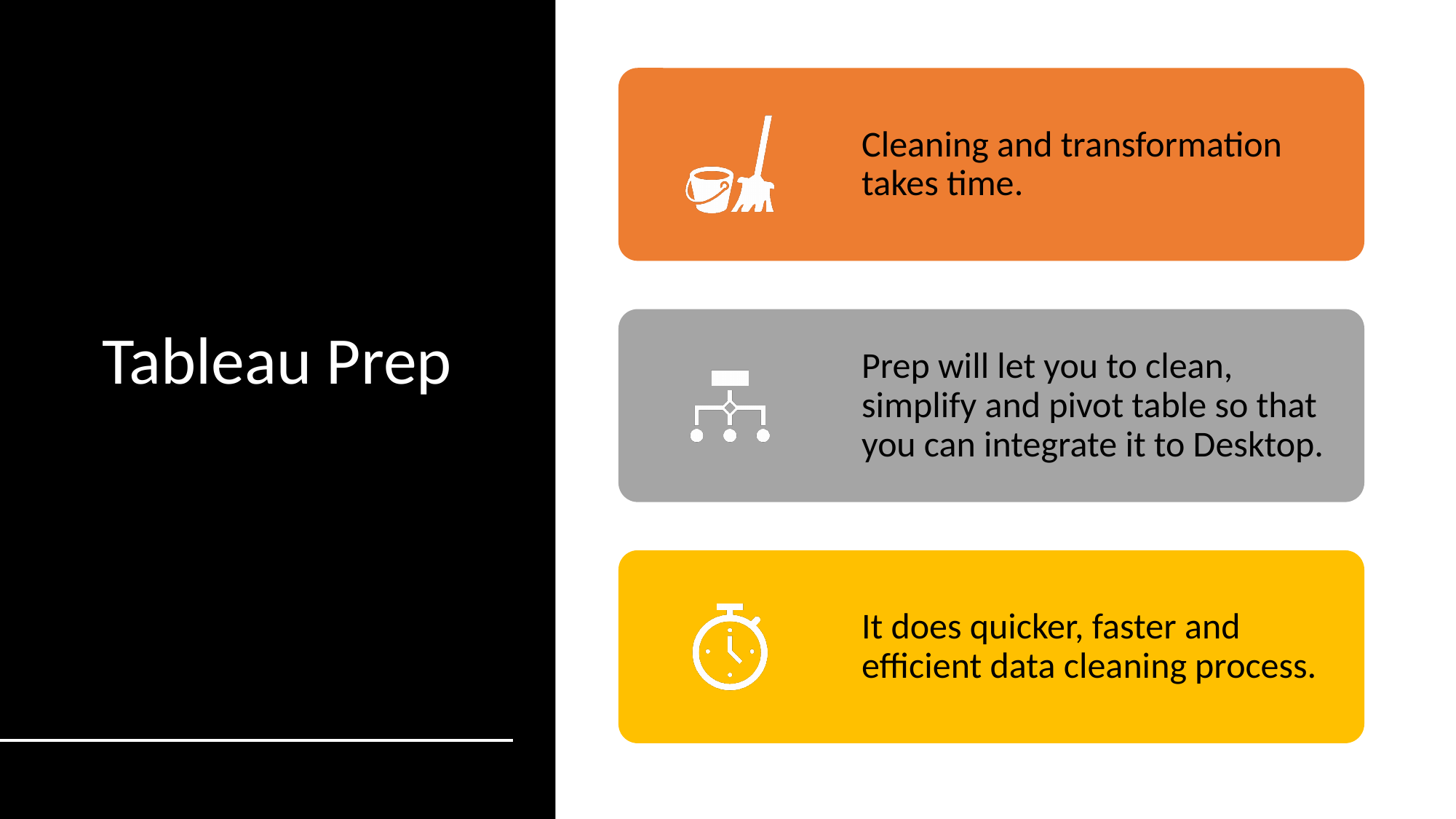

# Tableau Prep
Cleaning and transformation takes time.
Prep will let you to clean, simplify and pivot table so that you can integrate it to Desktop.
It does quicker, faster and efficient data cleaning process.